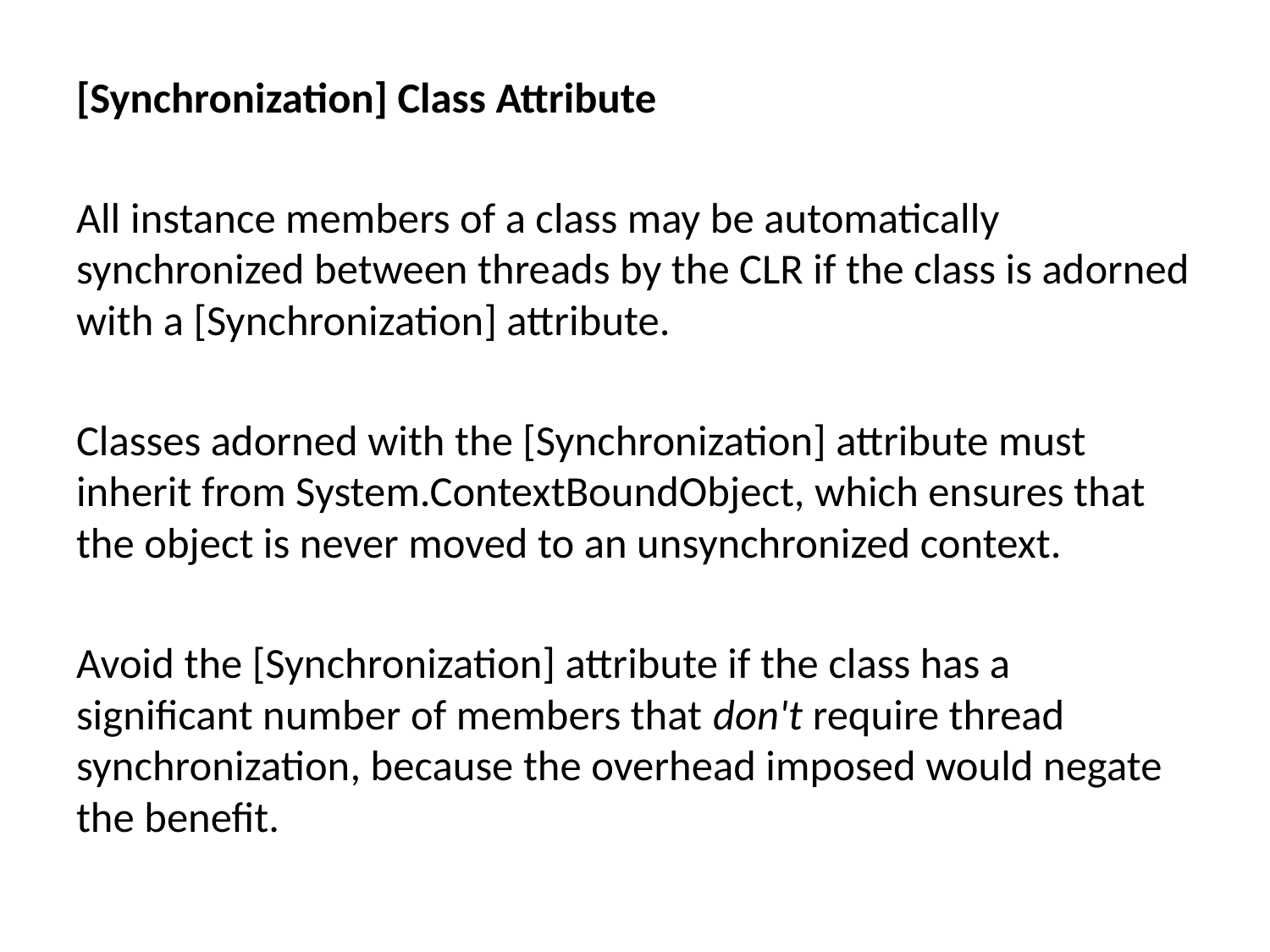

[Synchronization] Class Attribute

All instance members of a class may be automatically synchronized between threads by the CLR if the class is adorned with a [Synchronization] attribute.

Classes adorned with the [Synchronization] attribute must inherit from System.ContextBoundObject, which ensures that the object is never moved to an unsynchronized context.

Avoid the [Synchronization] attribute if the class has a significant number of members that don't require thread synchronization, because the overhead imposed would negate the benefit.